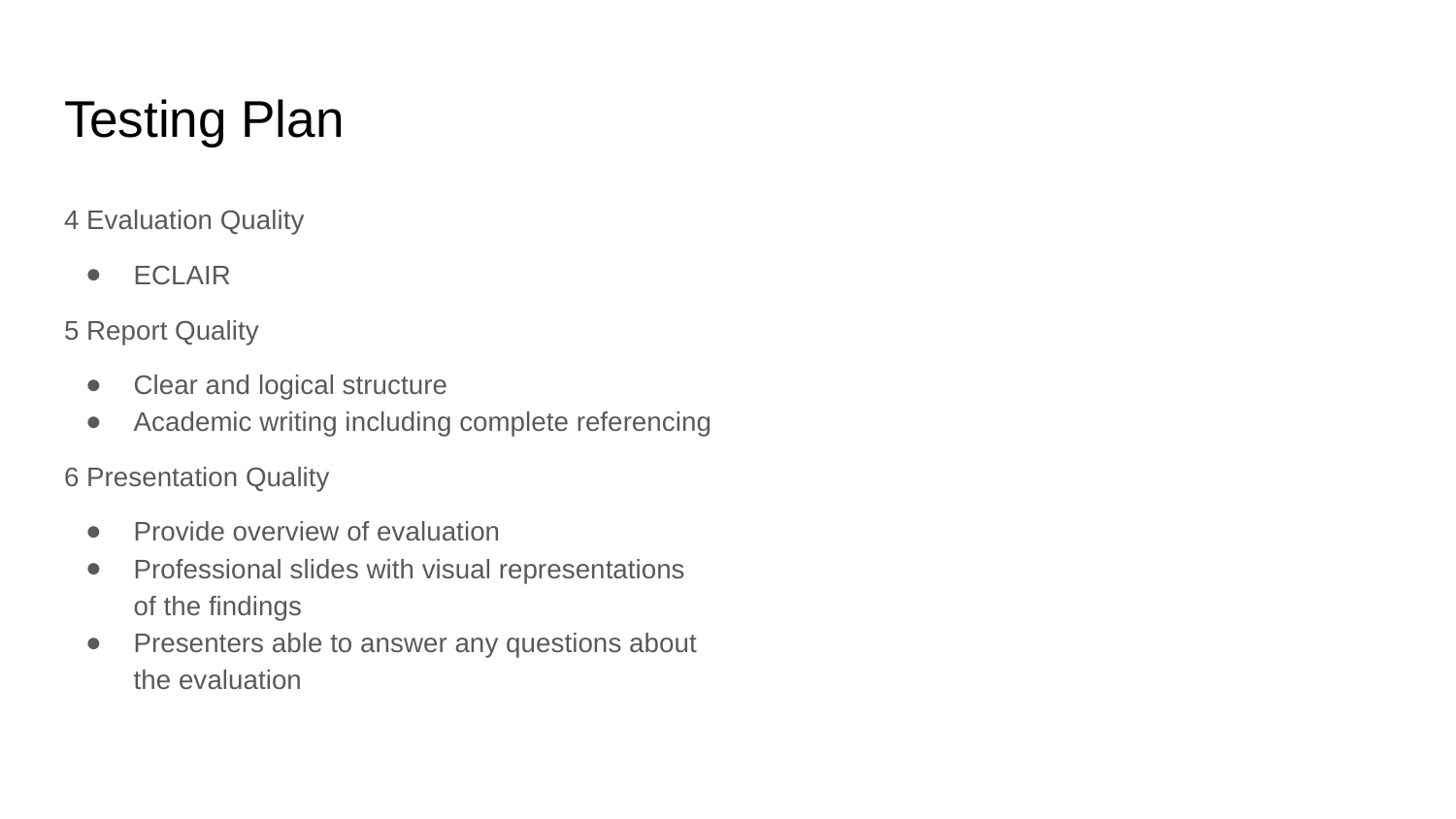

# Testing Plan
4 Evaluation Quality
ECLAIR
5 Report Quality
Clear and logical structure
Academic writing including complete referencing
6 Presentation Quality
Provide overview of evaluation
Professional slides with visual representations of the findings
Presenters able to answer any questions about the evaluation